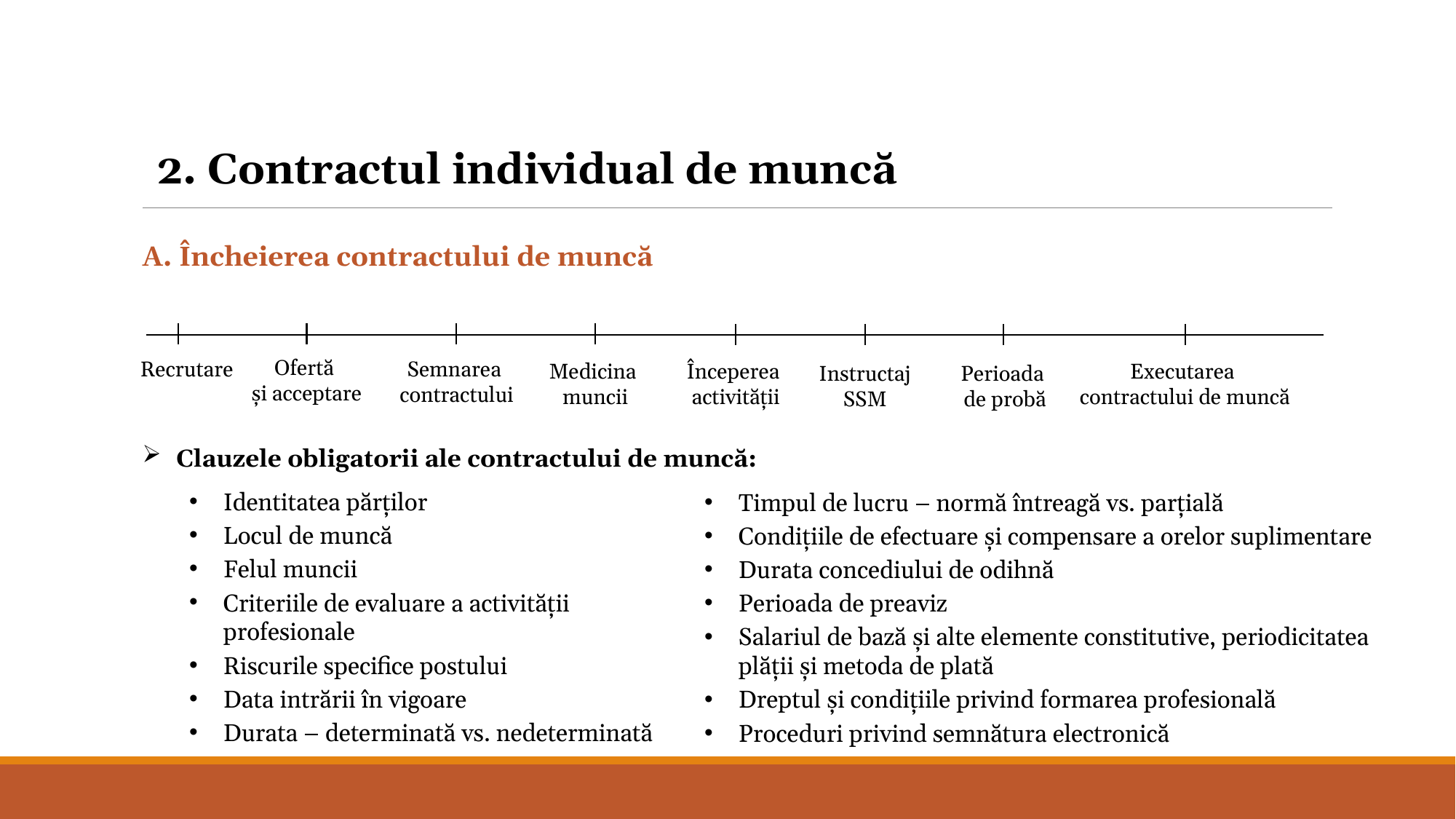

2. Contractul individual de muncă
A. Încheierea contractului de muncă
Ofertă
și acceptare
Recrutare
Semnarea
contractului
Medicina
muncii
Executarea
contractului de muncă
Începerea
activității
Instructaj
SSM
Perioada
de probă
Clauzele obligatorii ale contractului de muncă:

Identitatea părților
Locul de muncă
Felul muncii
Criteriile de evaluare a activității profesionale
Riscurile specifice postului
Data intrării în vigoare
Durata – determinată vs. nedeterminată
Timpul de lucru – normă întreagă vs. parțială
Condițiile de efectuare și compensare a orelor suplimentare
Durata concediului de odihnă
Perioada de preaviz
Salariul de bază și alte elemente constitutive, periodicitatea plății și metoda de plată
Dreptul și condițiile privind formarea profesională
Proceduri privind semnătura electronică